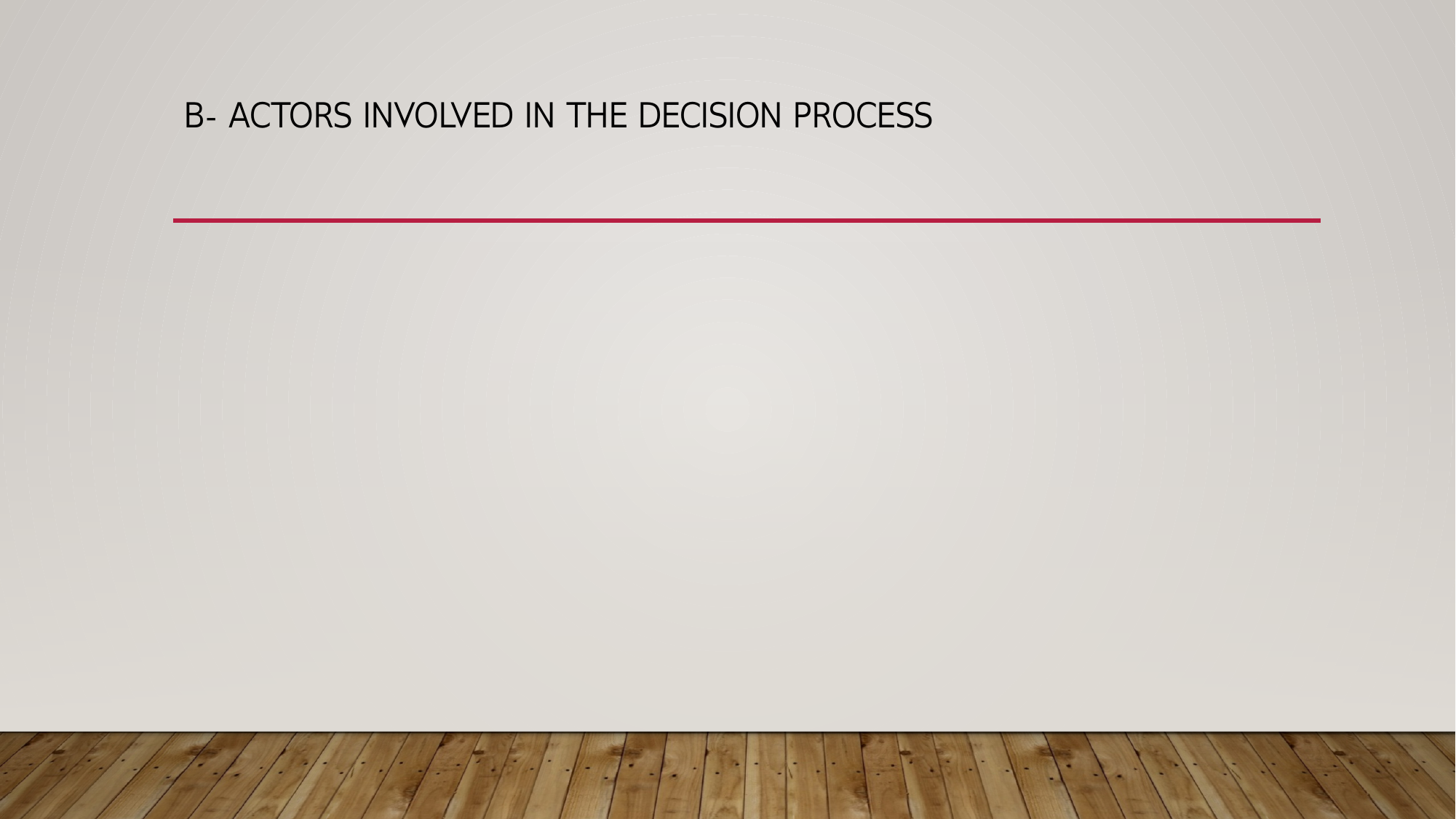

# B- Actors involved in the decision process